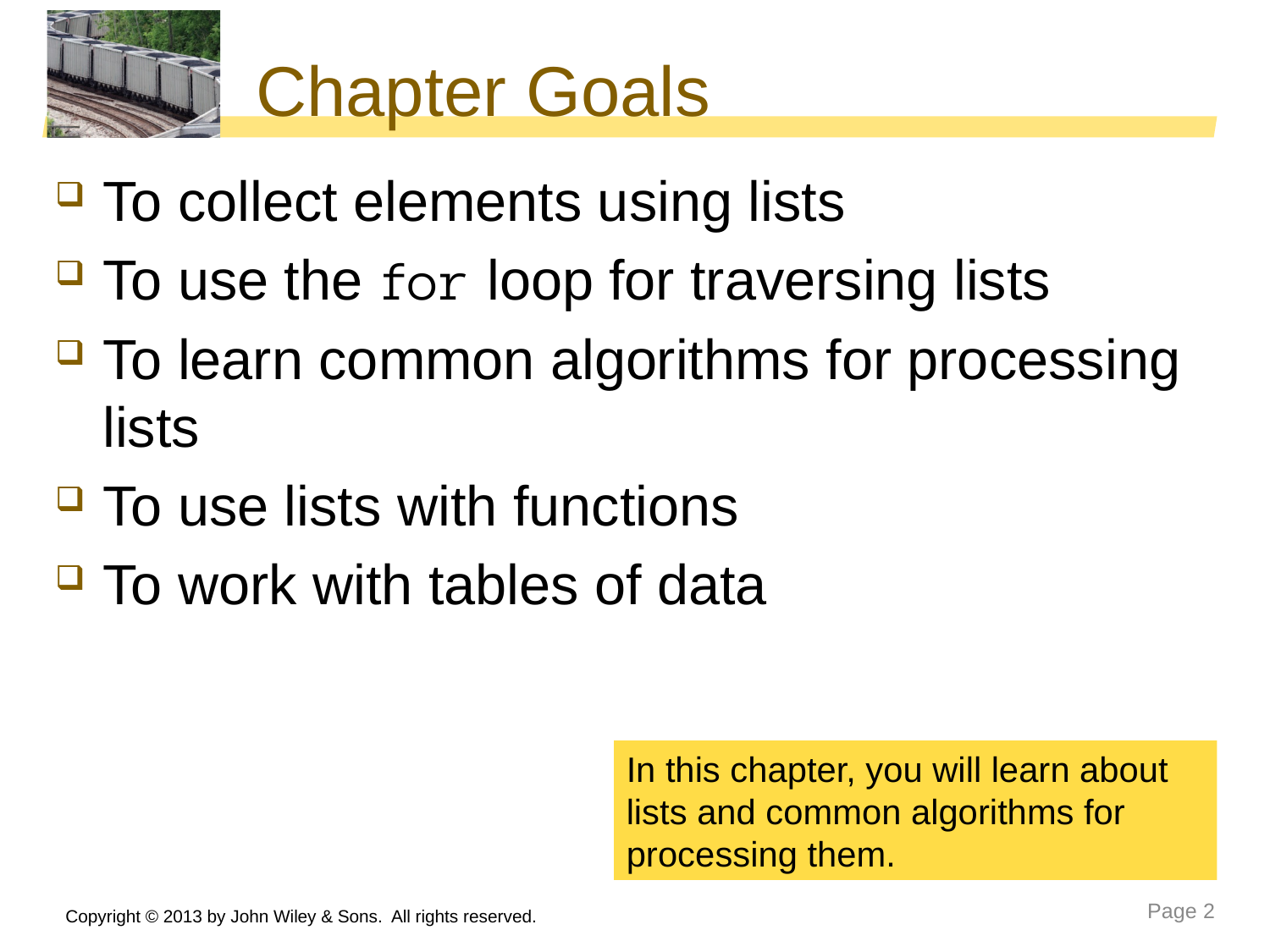

# Chapter Goals
To collect elements using lists
To use the for loop for traversing lists
To learn common algorithms for processing lists
To use lists with functions
To work with tables of data
In this chapter, you will learn about lists and common algorithms for processing them.

Copyright © 2013 by John Wiley & Sons.  All rights reserved.
Page 2